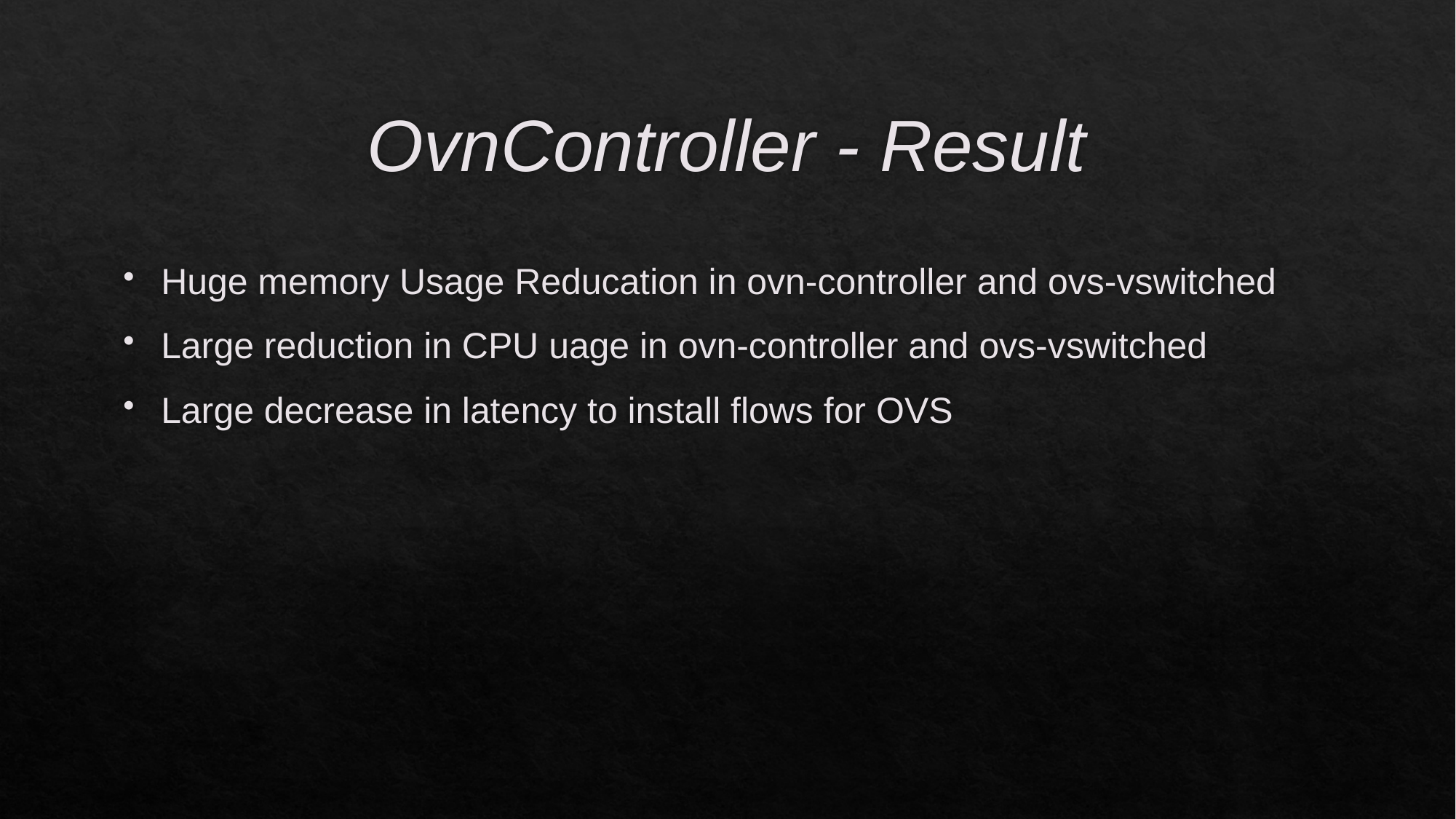

# OvnController - Result
Huge memory Usage Reducation in ovn-controller and ovs-vswitched
Large reduction in CPU uage in ovn-controller and ovs-vswitched
Large decrease in latency to install flows for OVS